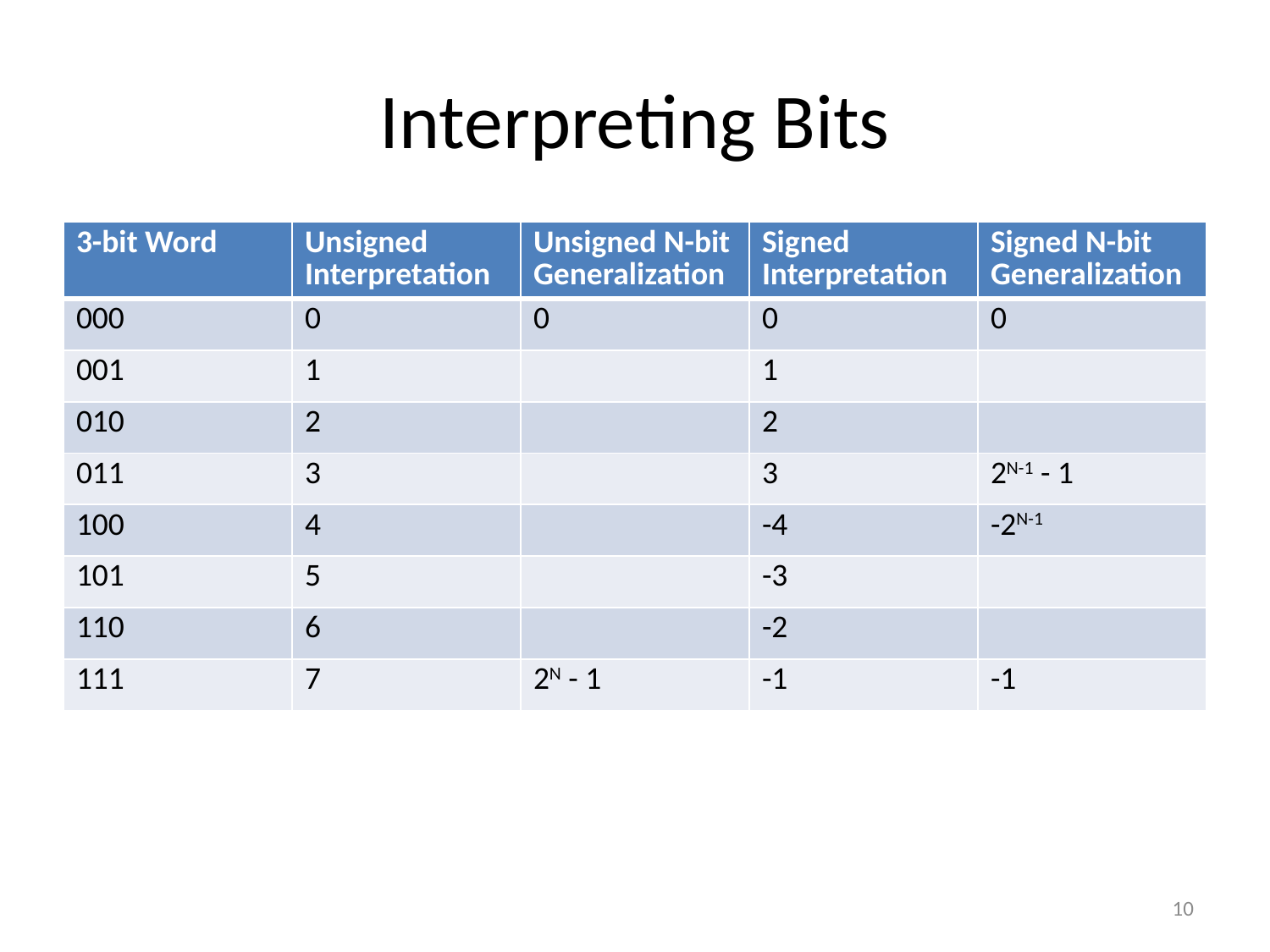

# Interpreting Bits
| 3-bit Word | Unsigned Interpretation | Unsigned N-bit Generalization | Signed Interpretation | Signed N-bit Generalization |
| --- | --- | --- | --- | --- |
| 000 | 0 | 0 | 0 | 0 |
| 001 | 1 |  | 1 |  |
| 010 | 2 |  | 2 |  |
| 011 | 3 |  | 3 | 2N-1 - 1 |
| 100 | 4 |  | -4 | -2N-1 |
| 101 | 5 |  | -3 |  |
| 110 | 6 |  | -2 |  |
| 111 | 7 | 2N - 1 | -1 | -1 |
10